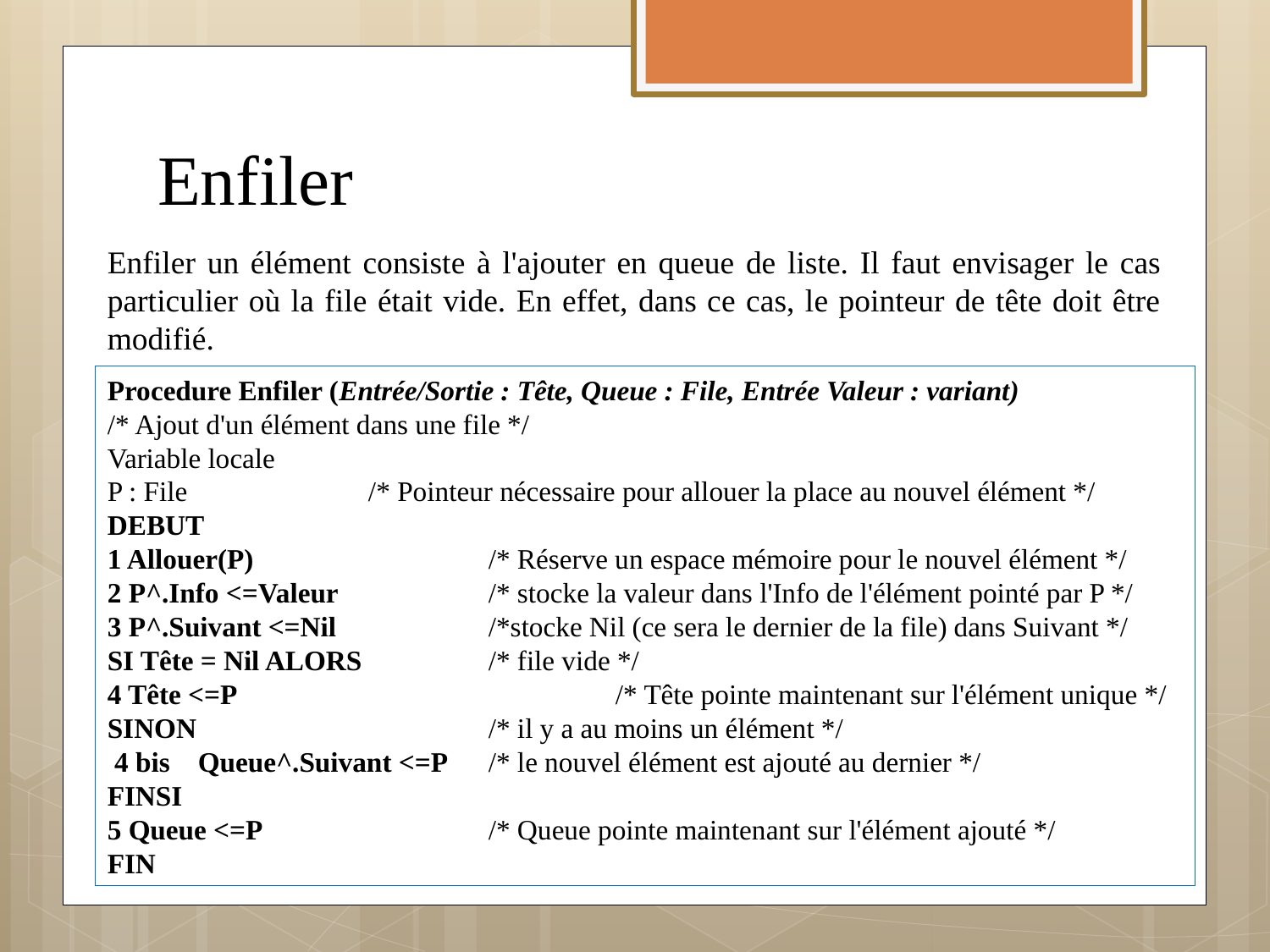

# Enfiler
Enfiler un élément consiste à l'ajouter en queue de liste. Il faut envisager le cas particulier où la file était vide. En effet, dans ce cas, le pointeur de tête doit être modifié.
Procedure Enfiler (Entrée/Sortie : Tête, Queue : File, Entrée Valeur : variant)
/* Ajout d'un élément dans une file */
Variable locale
P : File		 /* Pointeur nécessaire pour allouer la place au nouvel élément */
DEBUT
1 Allouer(P) 		/* Réserve un espace mémoire pour le nouvel élément */
2 P^.Info <=Valeur 		/* stocke la valeur dans l'Info de l'élément pointé par P */
3 P^.Suivant <=Nil 		/*stocke Nil (ce sera le dernier de la file) dans Suivant */
SI Tête = Nil ALORS 	/* file vide */
4 Tête <=P 			/* Tête pointe maintenant sur l'élément unique */
SINON 			/* il y a au moins un élément */
 4 bis    Queue^.Suivant <=P 	/* le nouvel élément est ajouté au dernier */
FINSI
5 Queue <=P 		/* Queue pointe maintenant sur l'élément ajouté */
FIN